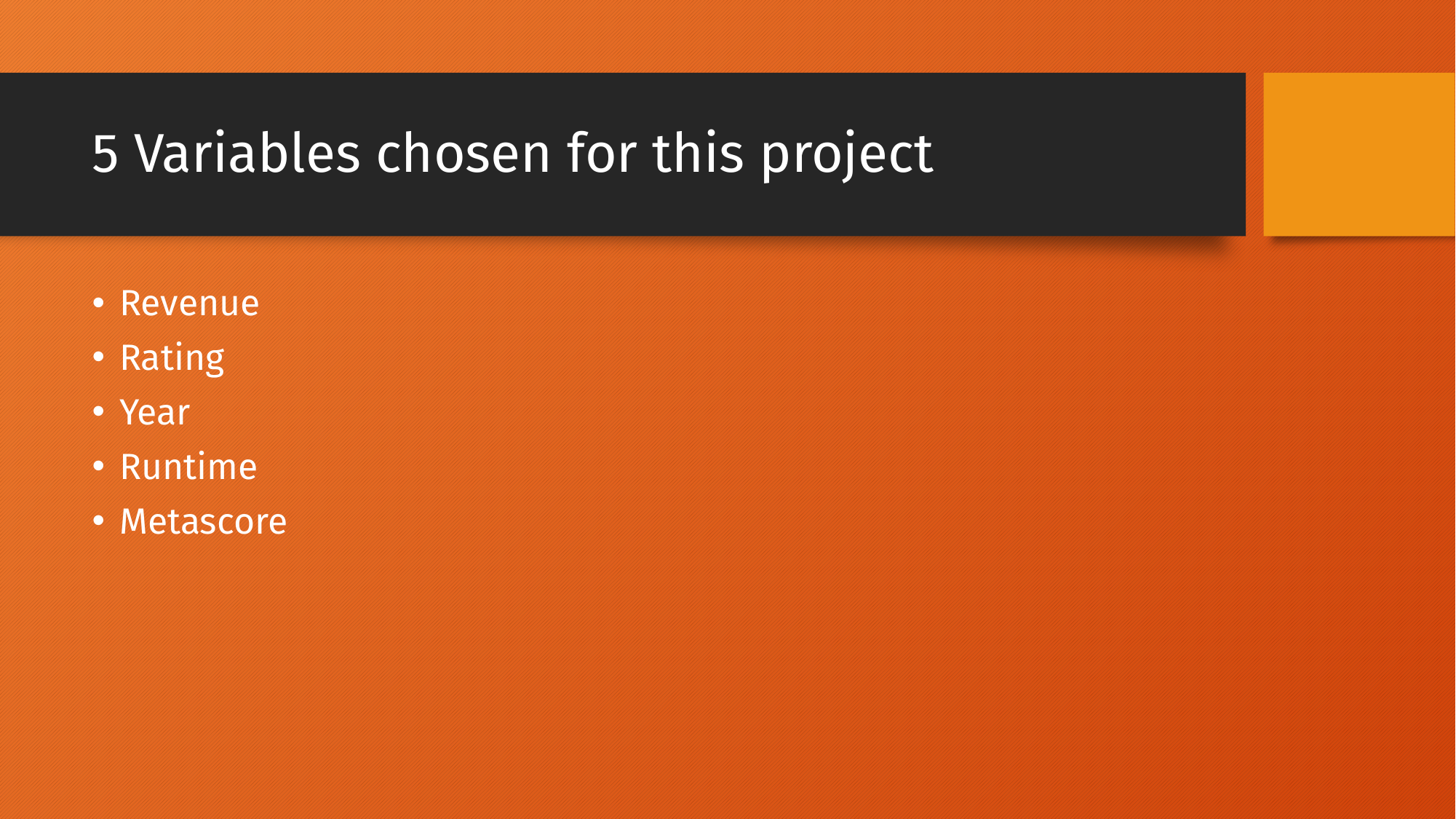

# 5 Variables chosen for this project
Revenue
Rating
Year
Runtime
Metascore